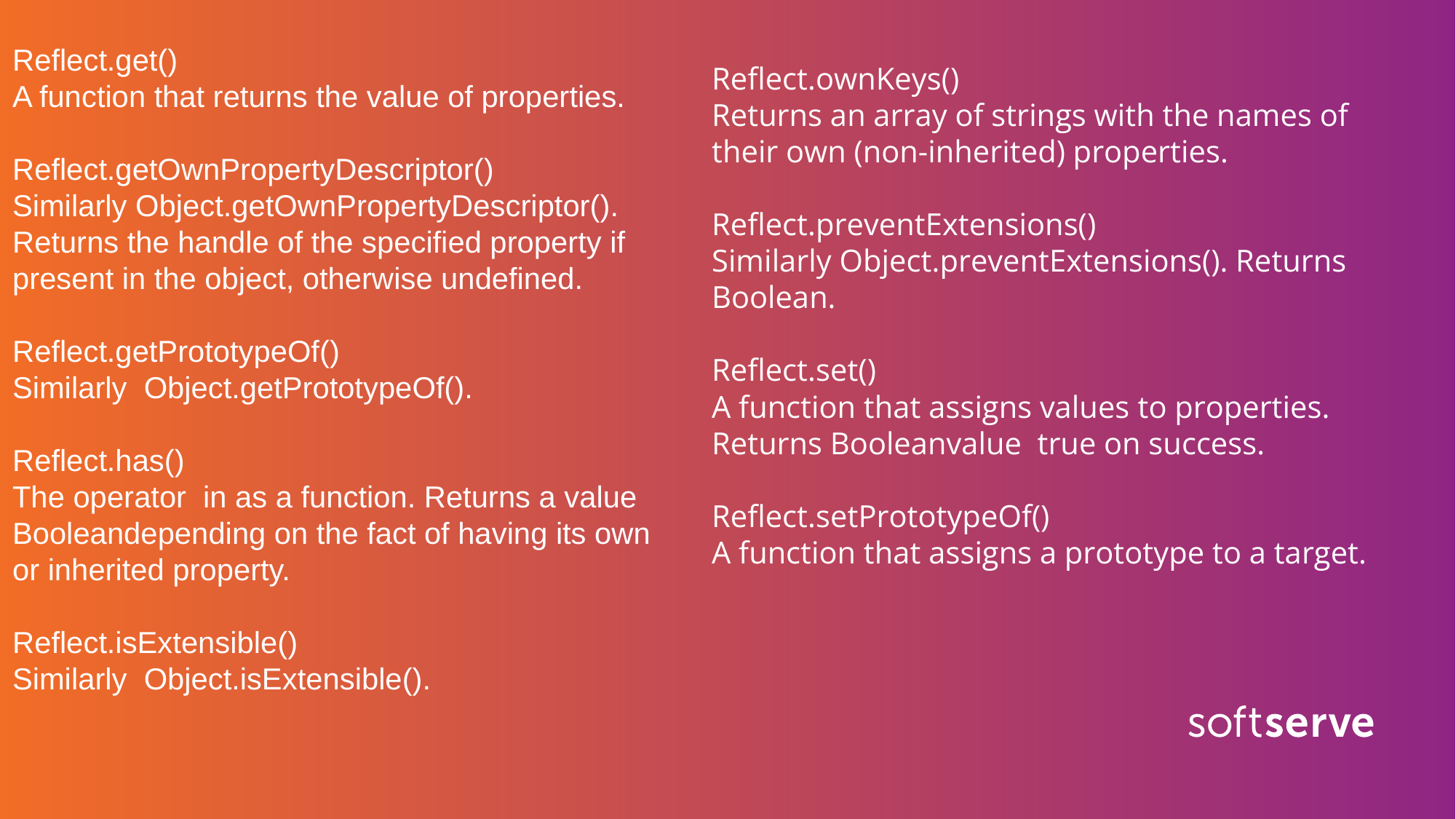

Reflect.ownKeys()
Returns an array of strings with the names of their own (non-inherited) properties.

Reflect.preventExtensions()
Similarly Object.preventExtensions(). Returns Boolean.

Reflect.set()
A function that assigns values ​​to properties. Returns Booleanvalue  true on success.

Reflect.setPrototypeOf()
A function that assigns a prototype to a target.
Reflect.get()
A function that returns the value of properties.

Reflect.getOwnPropertyDescriptor()
Similarly Object.getOwnPropertyDescriptor(). Returns the handle of the specified property if present in the object, otherwise undefined.

Reflect.getPrototypeOf()
Similarly  Object.getPrototypeOf().

Reflect.has()
The operator  in as a function. Returns a value Booleandepending on the fact of having its own or inherited property.

Reflect.isExtensible()
Similarly  Object.isExtensible().